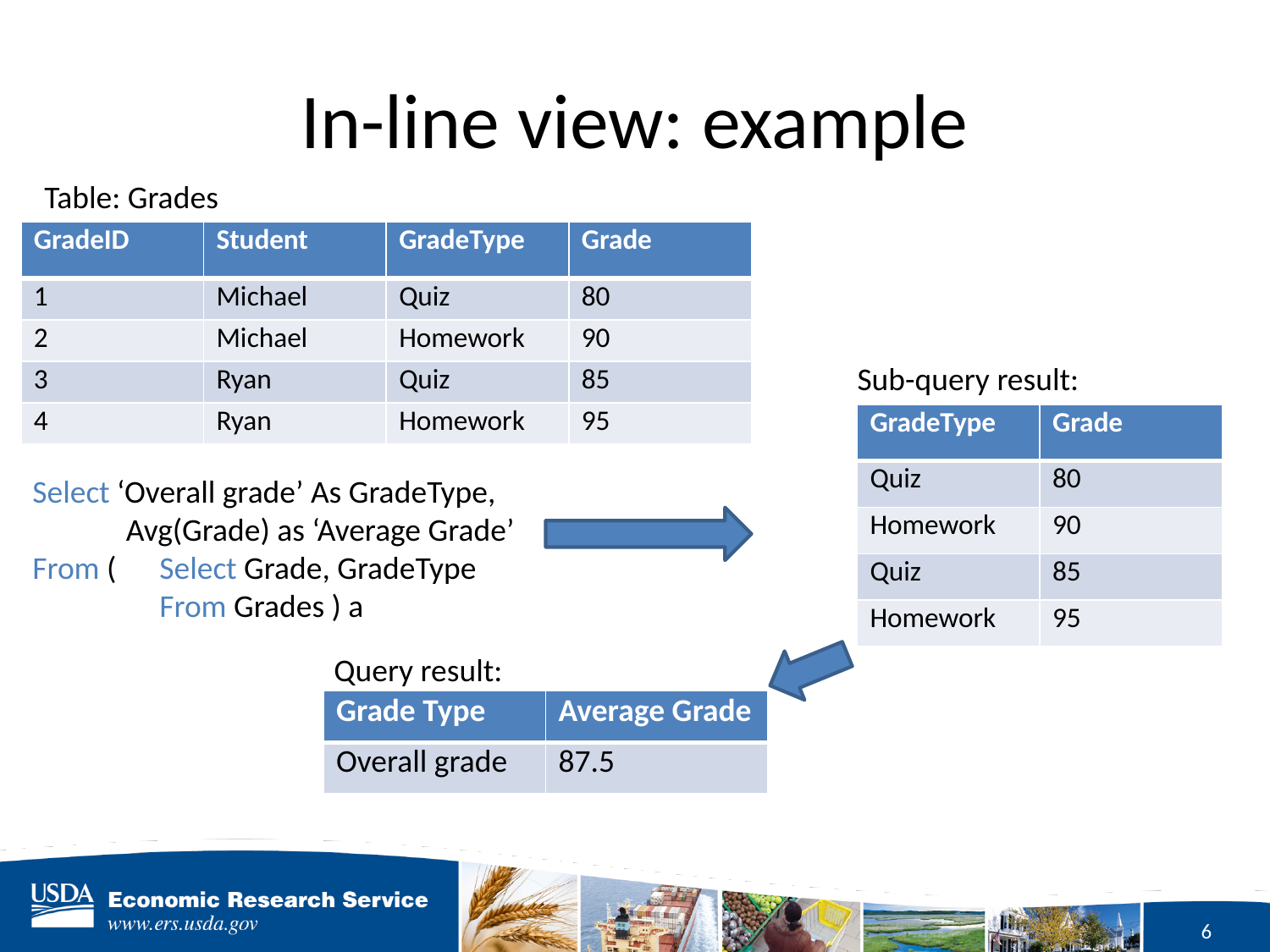

# In-line view: example
Table: Grades
| GradeID | Student | GradeType | Grade |
| --- | --- | --- | --- |
| 1 | Michael | Quiz | 80 |
| 2 | Michael | Homework | 90 |
| 3 | Ryan | Quiz | 85 |
| 4 | Ryan | Homework | 95 |
Sub-query result:
| GradeType | Grade |
| --- | --- |
| Quiz | 80 |
| Homework | 90 |
| Quiz | 85 |
| Homework | 95 |
Select ‘Overall grade’ As GradeType,
             Avg(Grade) as ‘Average Grade’
From (	Select Grade, GradeType
	From Grades ) a

Query result:
| Grade Type | Average Grade |
| --- | --- |
| Overall grade | 87.5 |